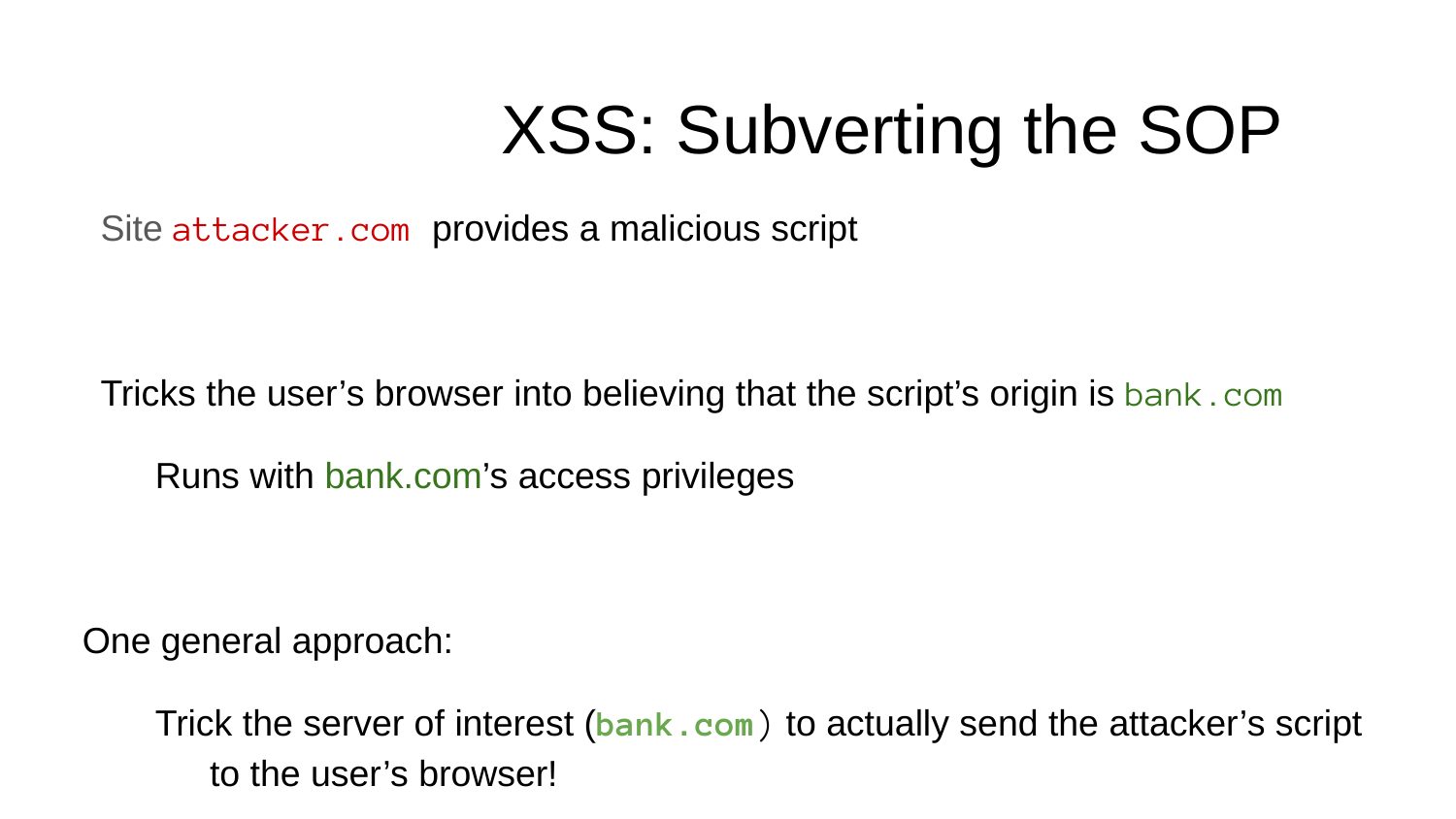

# XSS: Subverting the SOP
Site attacker.com provides a malicious script

Tricks the user’s browser into believing that the script’s origin is bank.com
Runs with bank.com’s access privileges

One general approach:
Trick the server of interest (bank.com) to actually send the attacker’s script to the user’s browser!
The browser will view the script as coming from the same origin...because it does!